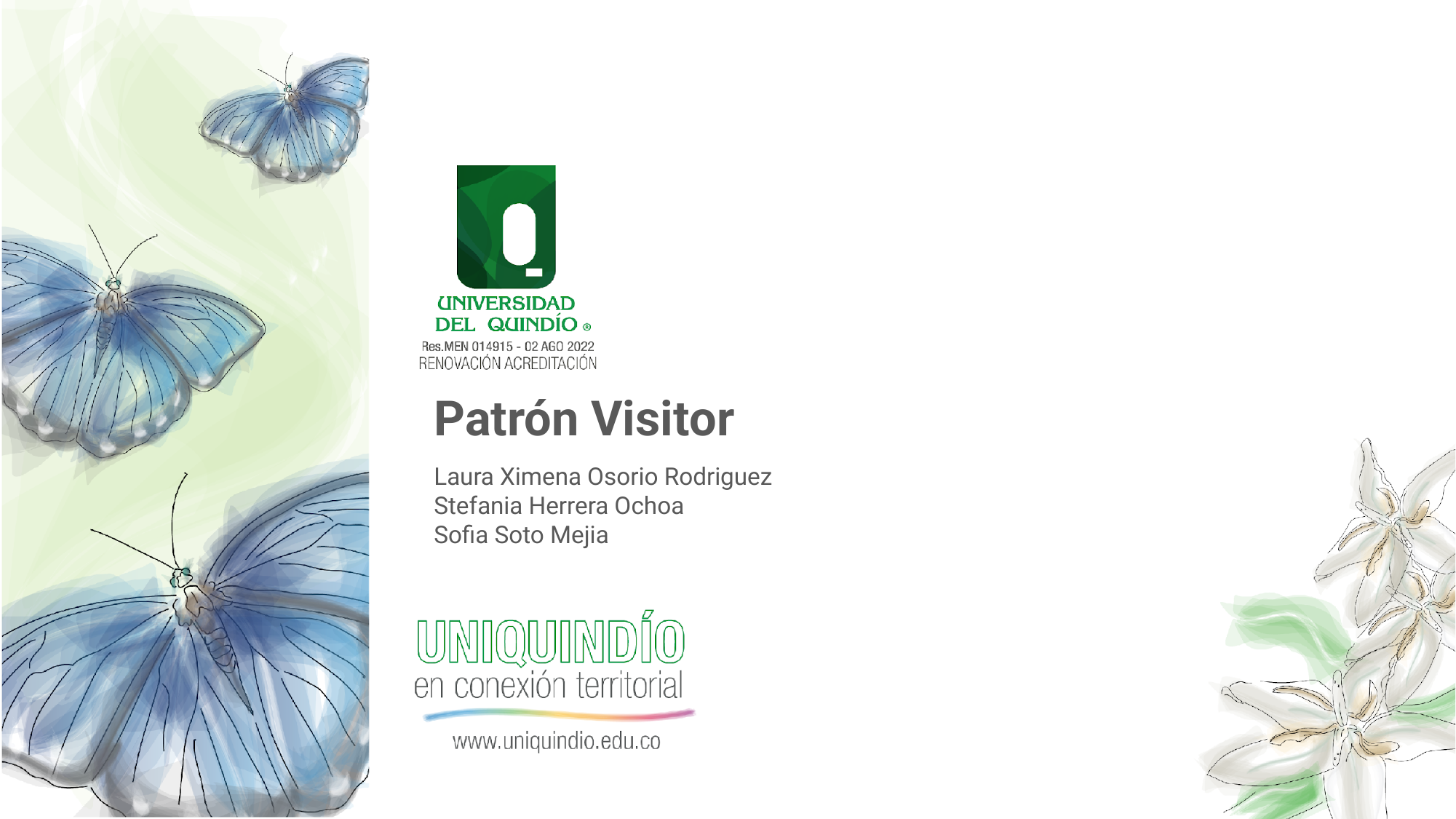

Patrón Visitor
Laura Ximena Osorio Rodriguez
Stefania Herrera Ochoa
Sofia Soto Mejia